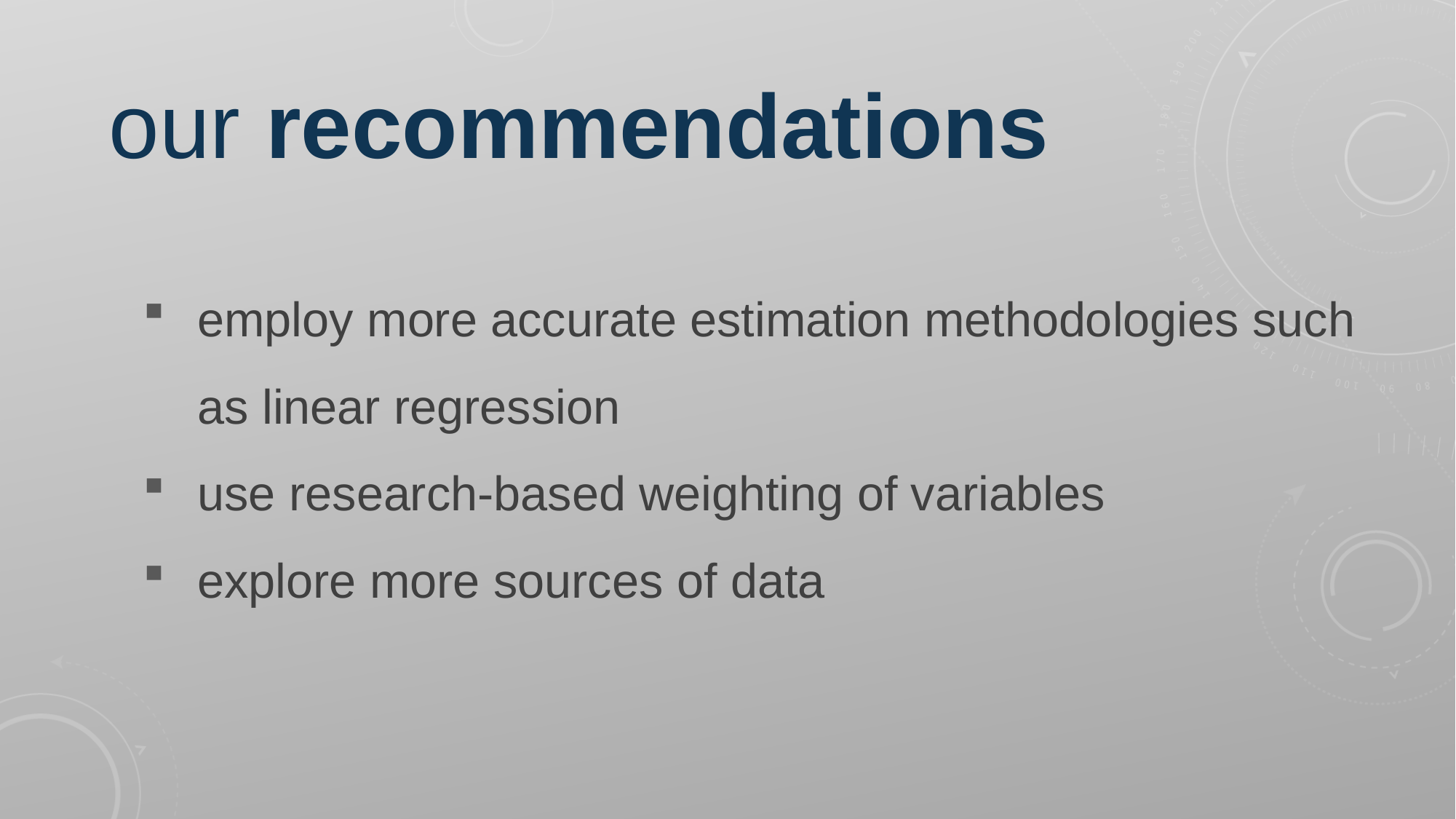

our recommendations
employ more accurate estimation methodologies such as linear regression
use research-based weighting of variables
explore more sources of data